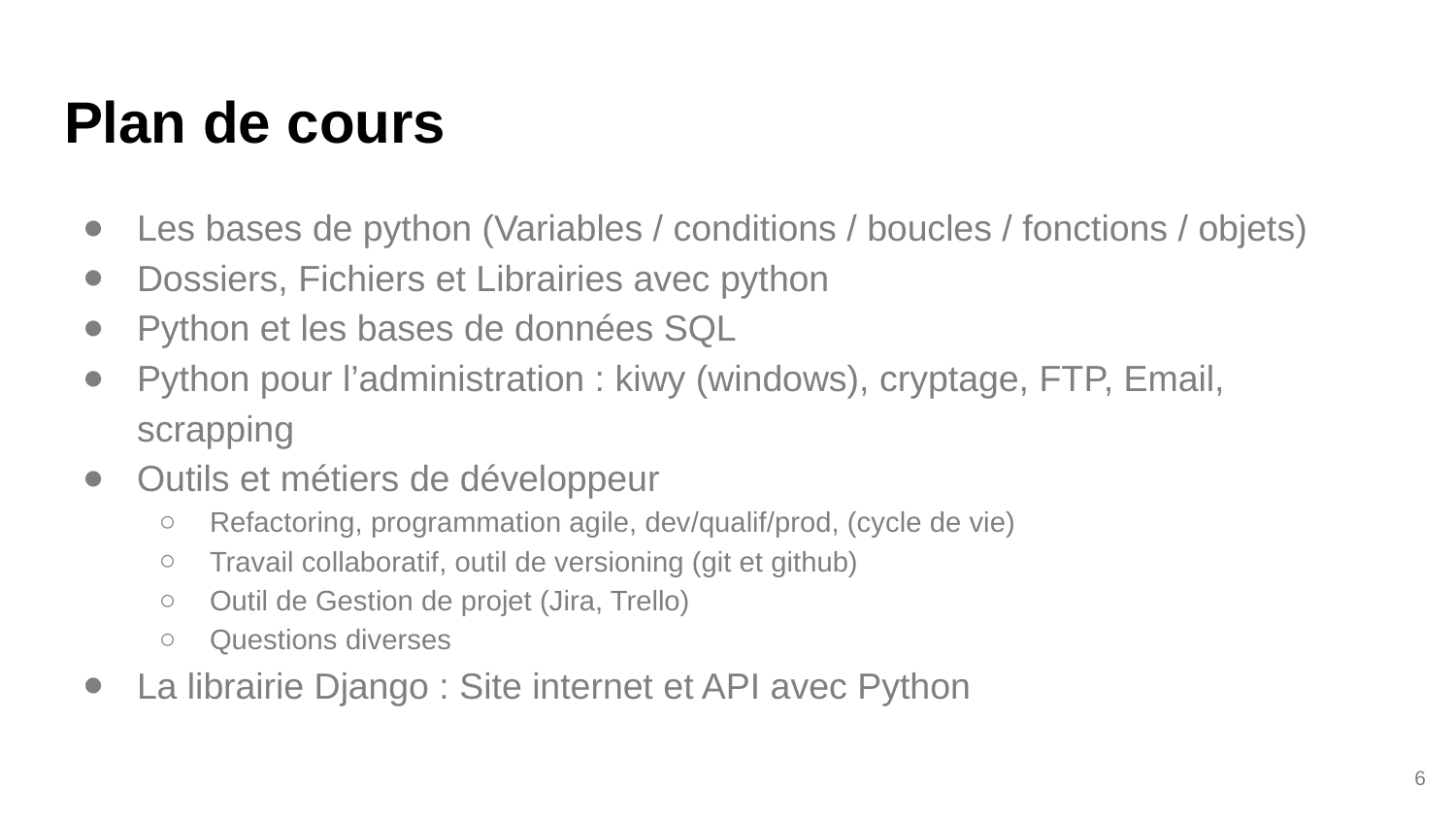

# Plan de cours
Les bases de python (Variables / conditions / boucles / fonctions / objets)
Dossiers, Fichiers et Librairies avec python
Python et les bases de données SQL
Python pour l’administration : kiwy (windows), cryptage, FTP, Email, scrapping
Outils et métiers de développeur
Refactoring, programmation agile, dev/qualif/prod, (cycle de vie)
Travail collaboratif, outil de versioning (git et github)
Outil de Gestion de projet (Jira, Trello)
Questions diverses
La librairie Django : Site internet et API avec Python
6